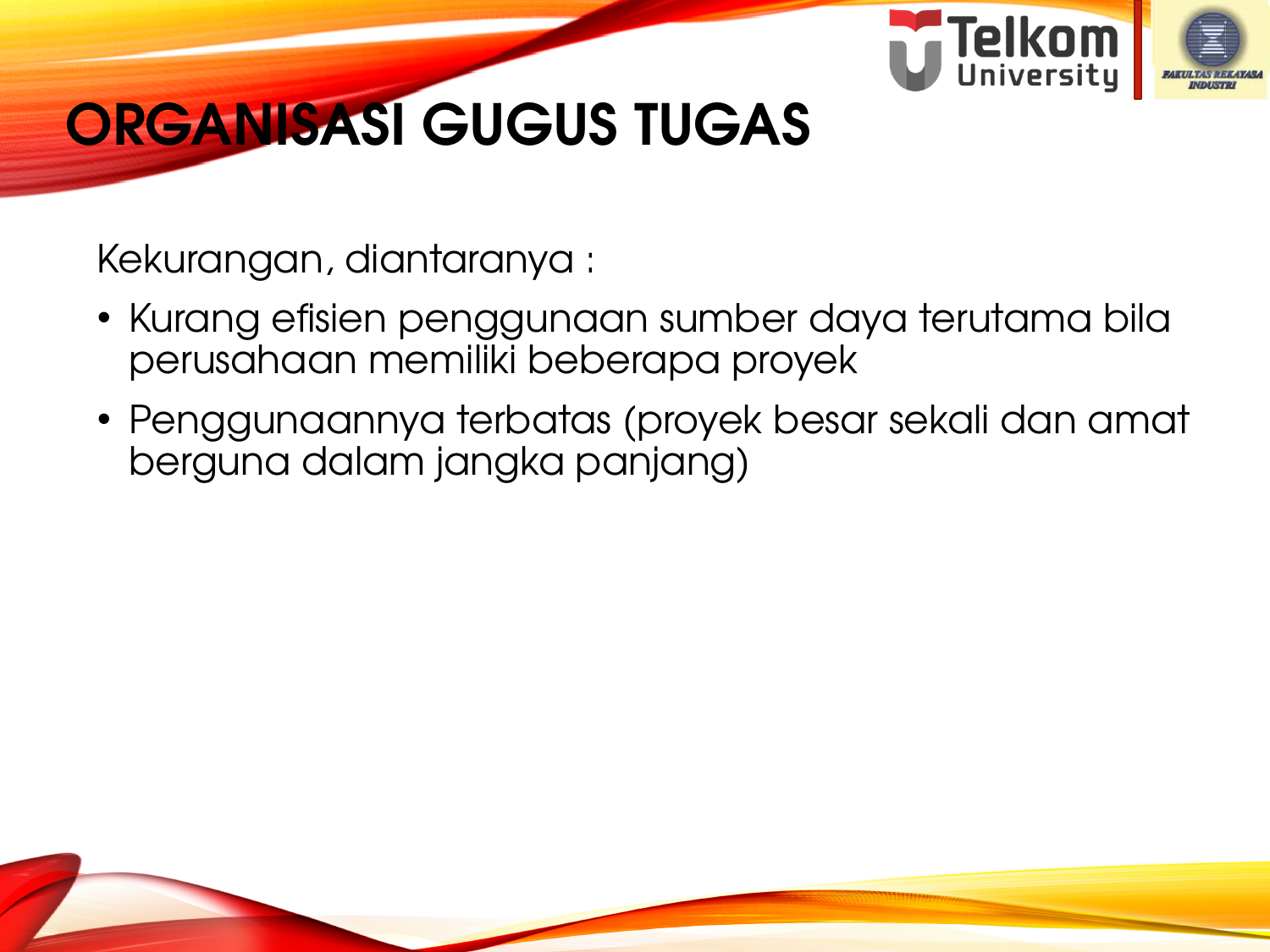

# ORGANISASI GUGUS TUGAS
Kekurangan, diantaranya :
Kurang efisien penggunaan sumber daya terutama bila perusahaan memiliki beberapa proyek
Penggunaannya terbatas (proyek besar sekali dan amat berguna dalam jangka panjang)